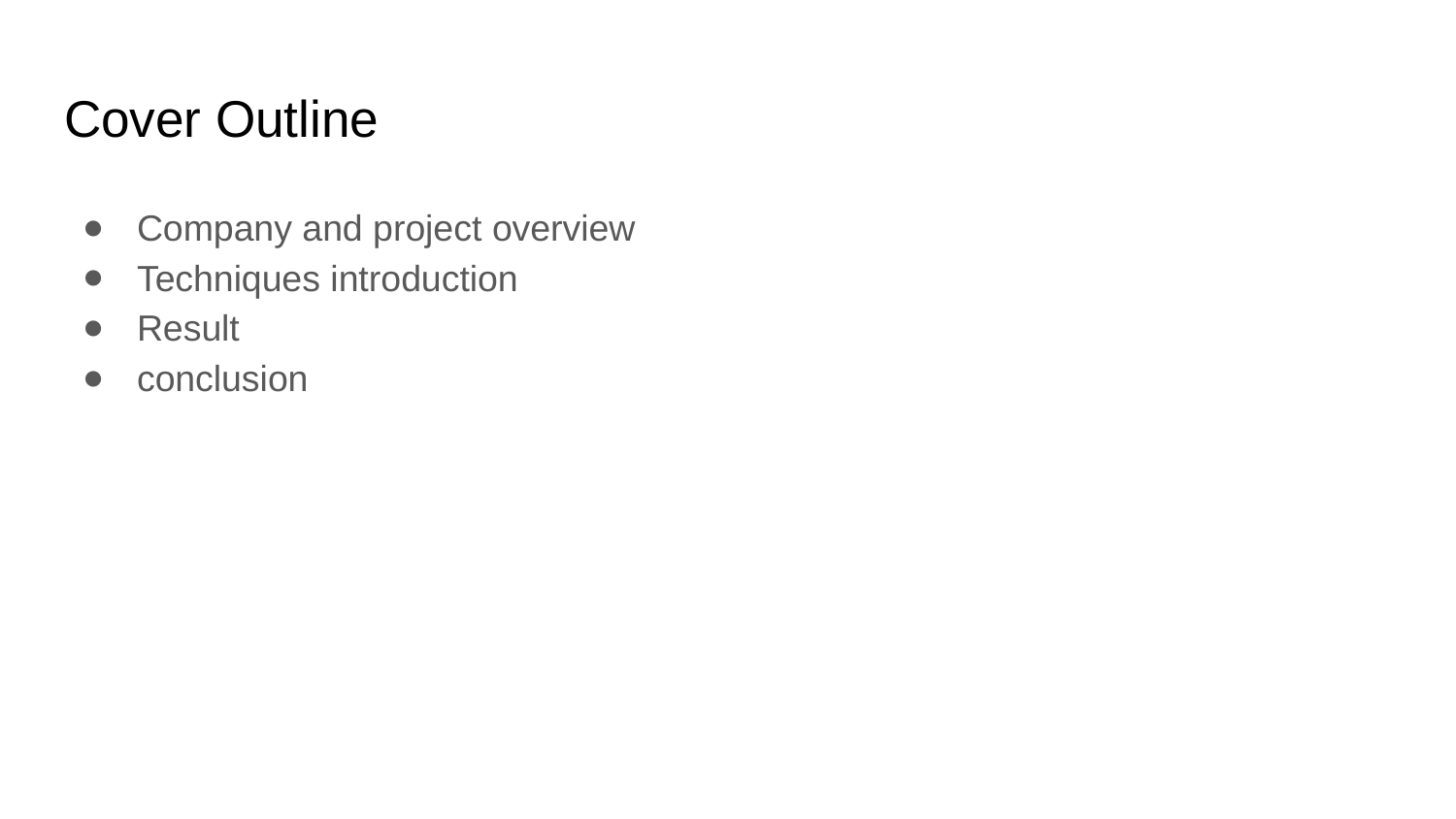

# Cover Outline
Company and project overview
Techniques introduction
Result
conclusion